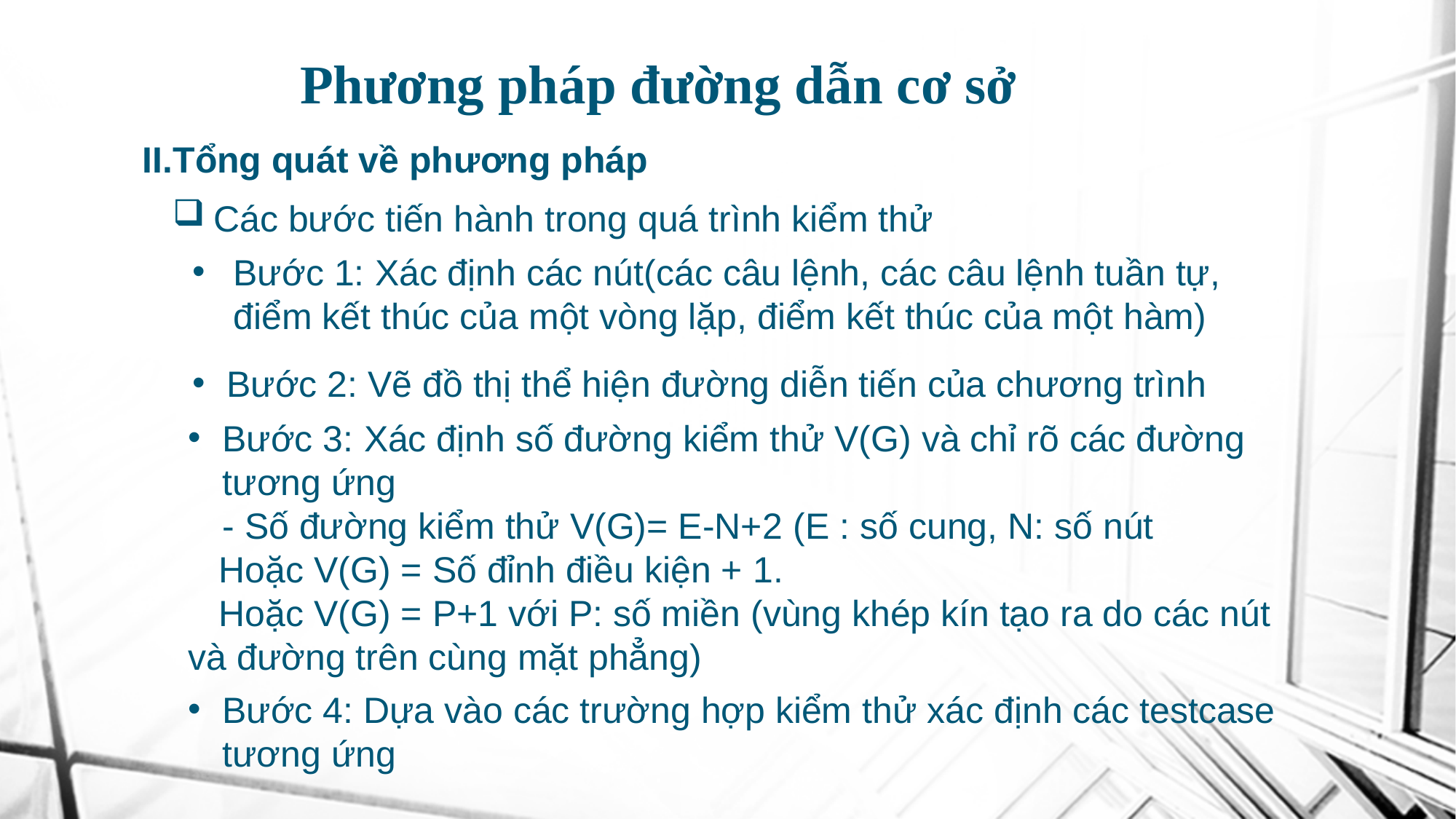

# Phương pháp đường dẫn cơ sở
II.Tổng quát về phương pháp
Các bước tiến hành trong quá trình kiểm thử
Bước 1: Xác định các nút(các câu lệnh, các câu lệnh tuần tự, điểm kết thúc của một vòng lặp, điểm kết thúc của một hàm)
Bước 2: Vẽ đồ thị thể hiện đường diễn tiến của chương trình
Bước 3: Xác định số đường kiểm thử V(G) và chỉ rõ các đường tương ứng
- Số đường kiểm thử V(G)= E-N+2 (E : số cung, N: số nút
   Hoặc V(G) = Số đỉnh điều kiện + 1.
   Hoặc V(G) = P+1 với P: số miền (vùng khép kín tạo ra do các nút và đường trên cùng mặt phẳng)
Bước 4: Dựa vào các trường hợp kiểm thử xác định các testcase tương ứng